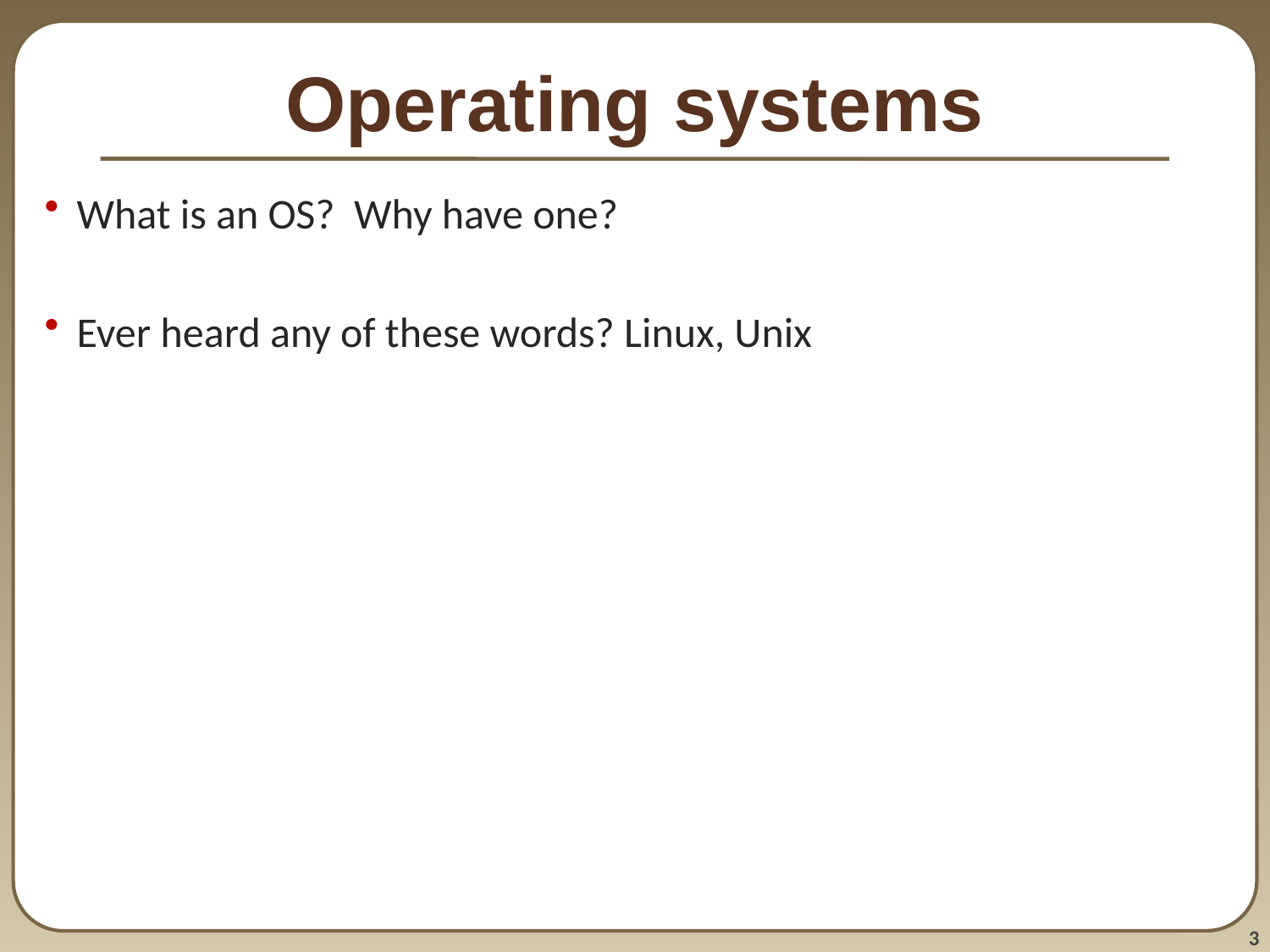

# Operating systems
What is an OS?  Why have one?

Ever heard any of these words? Linux, Unix